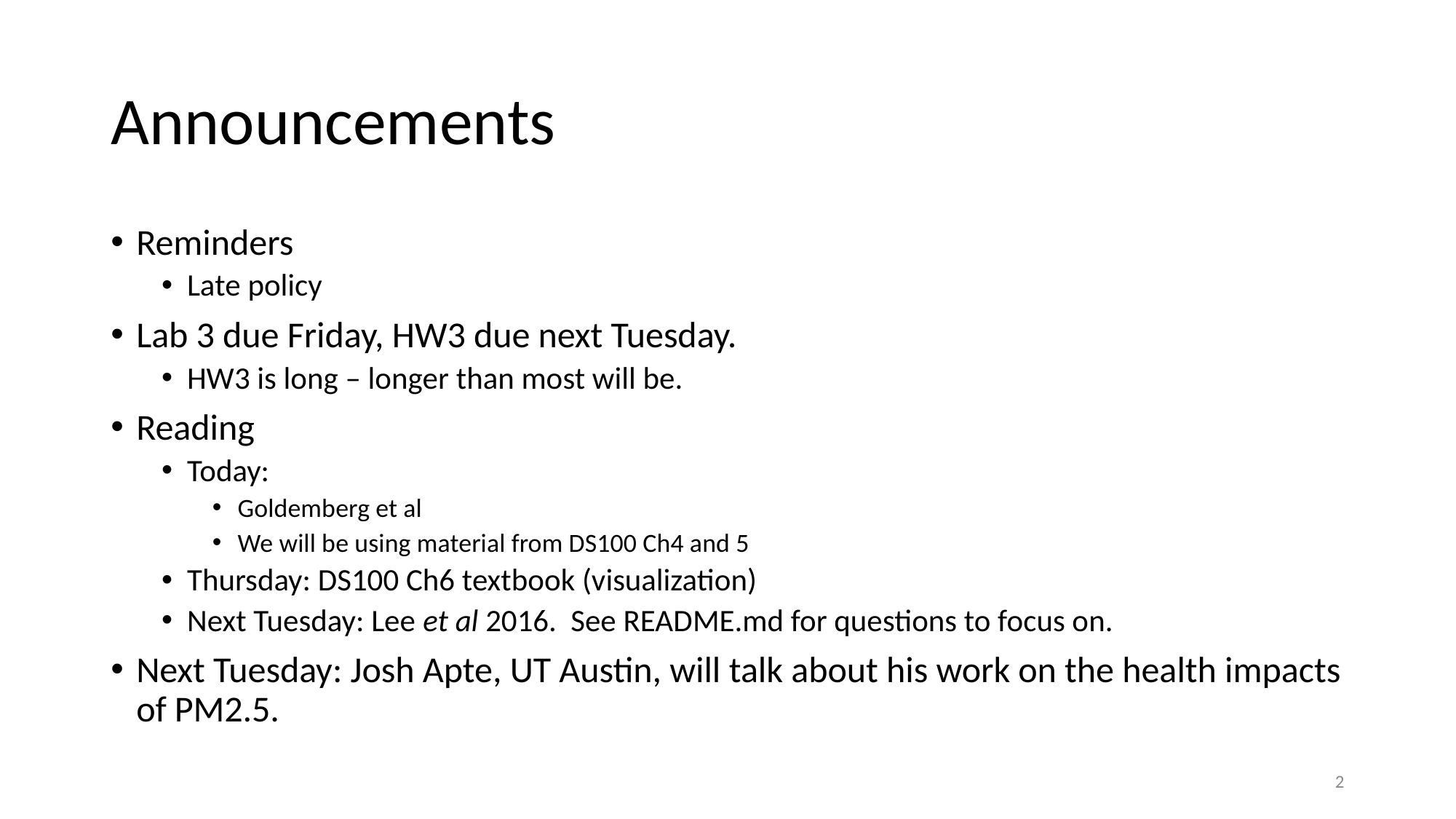

# Announcements
Reminders
Late policy
Lab 3 due Friday, HW3 due next Tuesday.
HW3 is long – longer than most will be.
Reading
Today:
Goldemberg et al
We will be using material from DS100 Ch4 and 5
Thursday: DS100 Ch6 textbook (visualization)
Next Tuesday: Lee et al 2016.  See README.md for questions to focus on.
Next Tuesday: Josh Apte, UT Austin, will talk about his work on the health impacts of PM2.5.

2